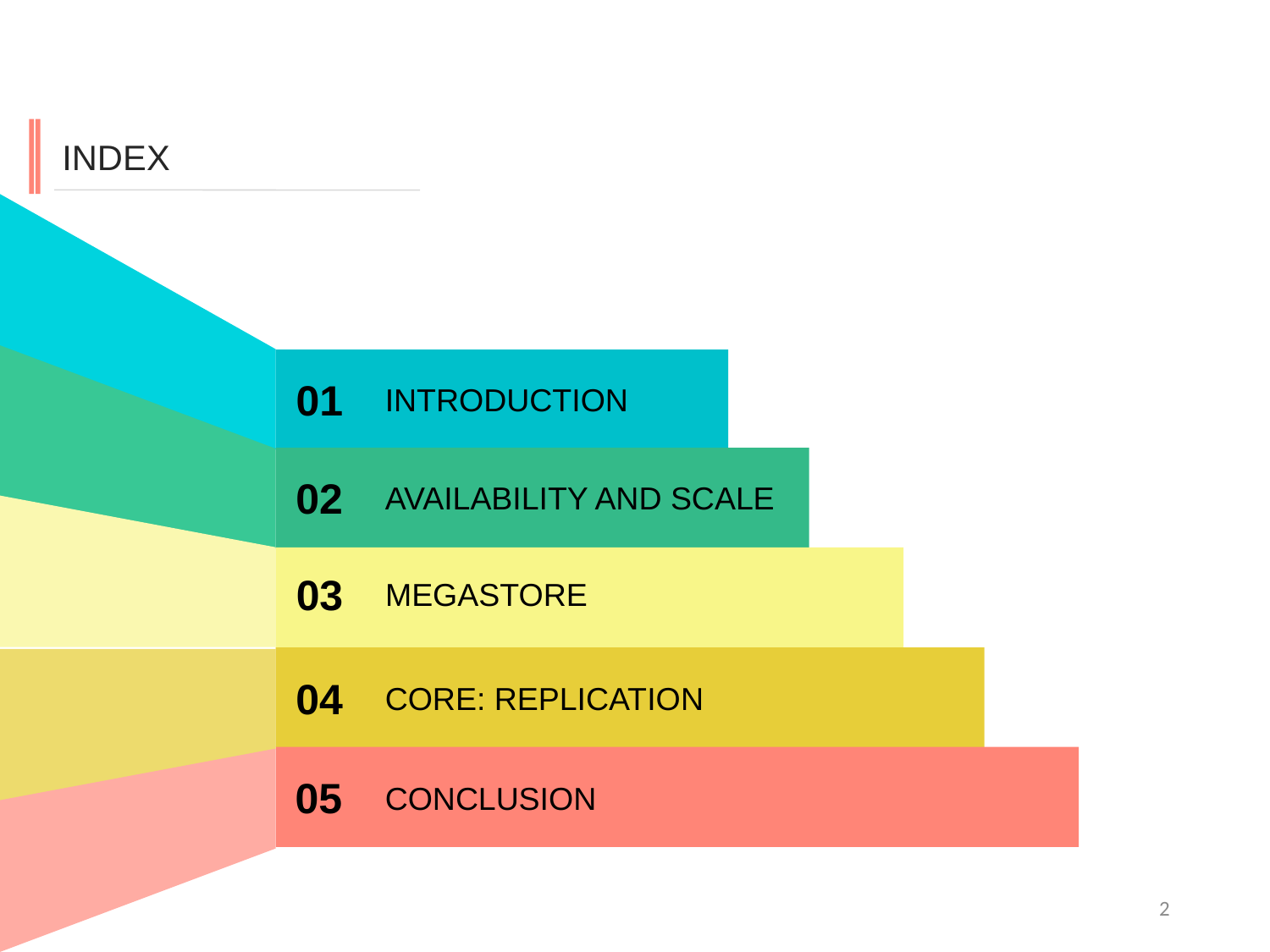

INDEX

01
INTRODUCTION

02
AVAILABILITY AND SCALE

03
MEGASTORE

04
CORE: REPLICATION

05
CONCLUSION

2